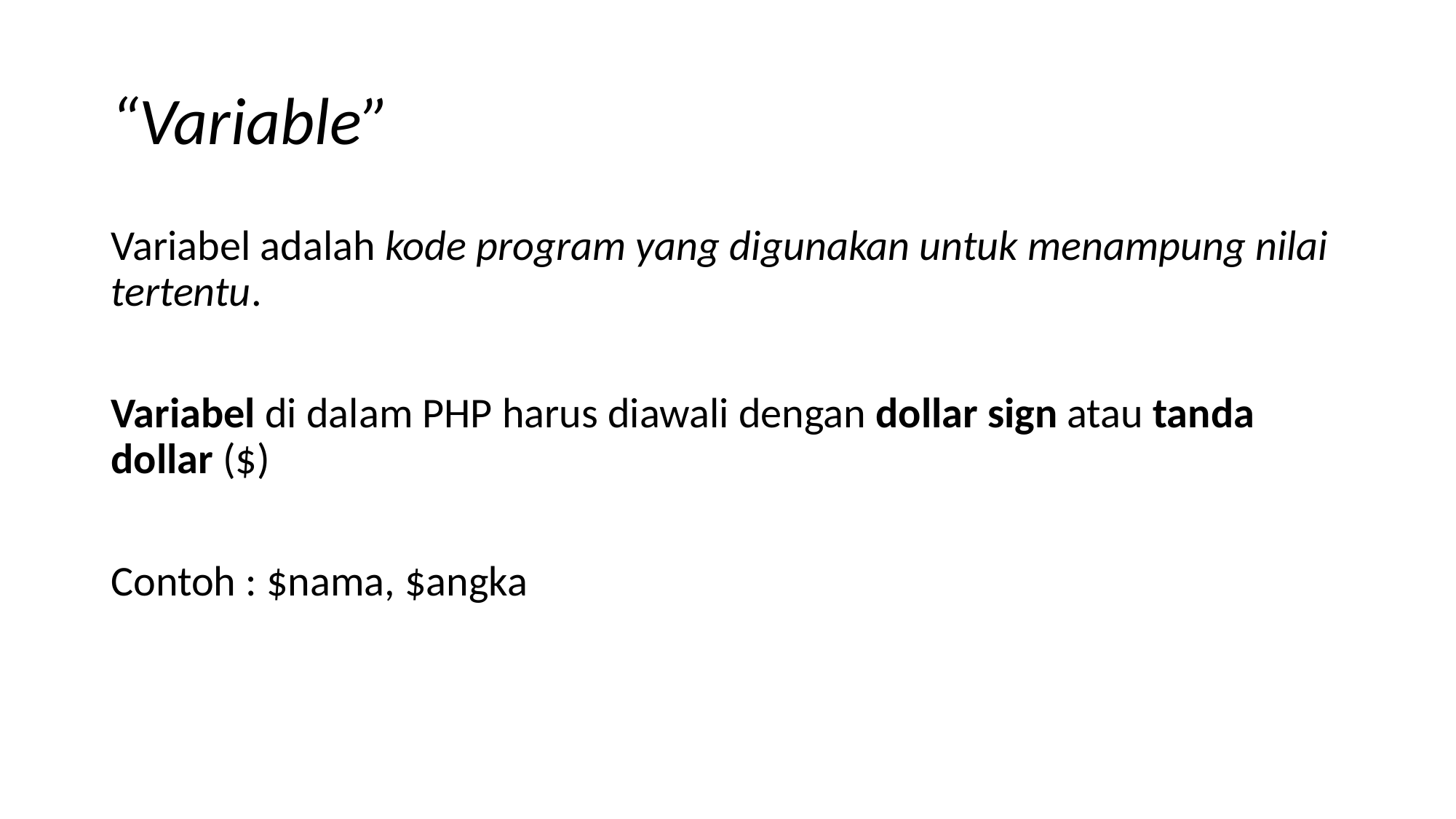

# “Variable”
Variabel adalah kode program yang digunakan untuk menampung nilai tertentu.

Variabel di dalam PHP harus diawali dengan dollar sign atau tanda dollar ($)

Contoh : $nama, $angka